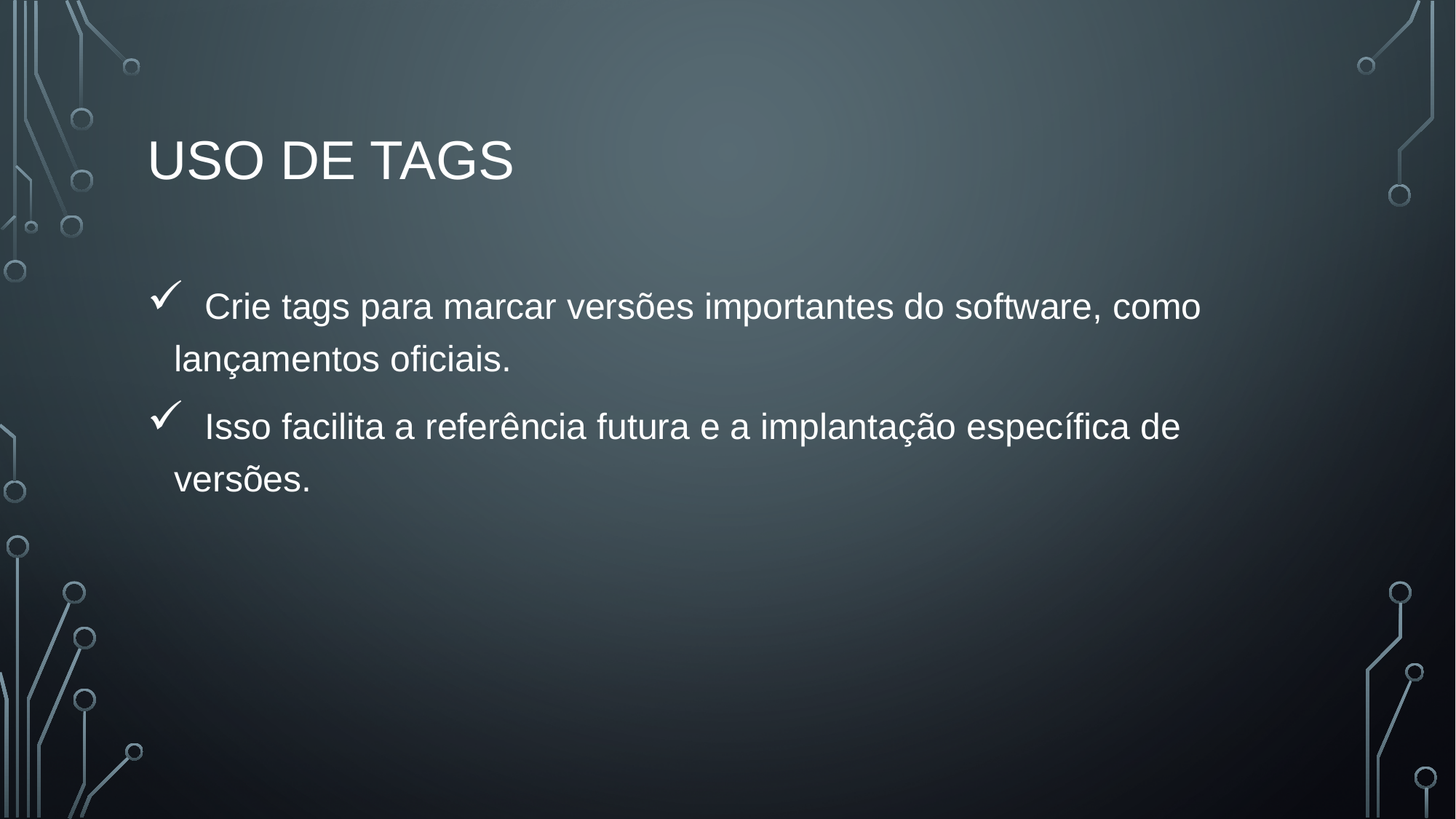

# Uso de Tags
  Crie tags para marcar versões importantes do software, como lançamentos oficiais.
  Isso facilita a referência futura e a implantação específica de versões.